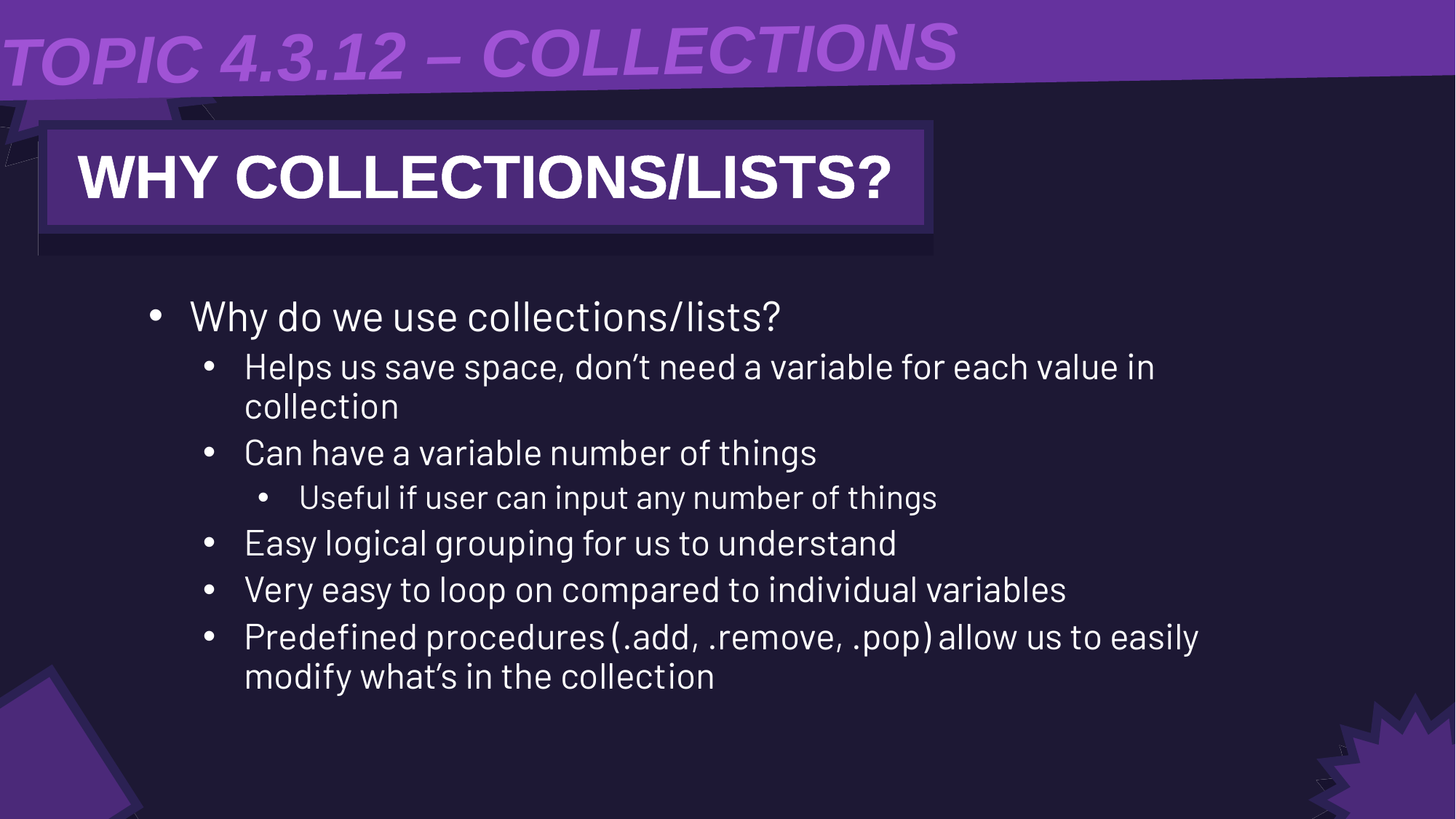

TOPIC 4.3.12 – COLLECTIONS

WHY COLLECTIONS/LISTS?
Why do we use collections/lists?
Helps us save space, don’t need a variable for each value in collection
Can have a variable number of things
Useful if user can input any number of things
Easy logical grouping for us to understand
Very easy to loop on compared to individual variables
Predefined procedures (.add, .remove, .pop) allow us to easily modify what’s in the collection